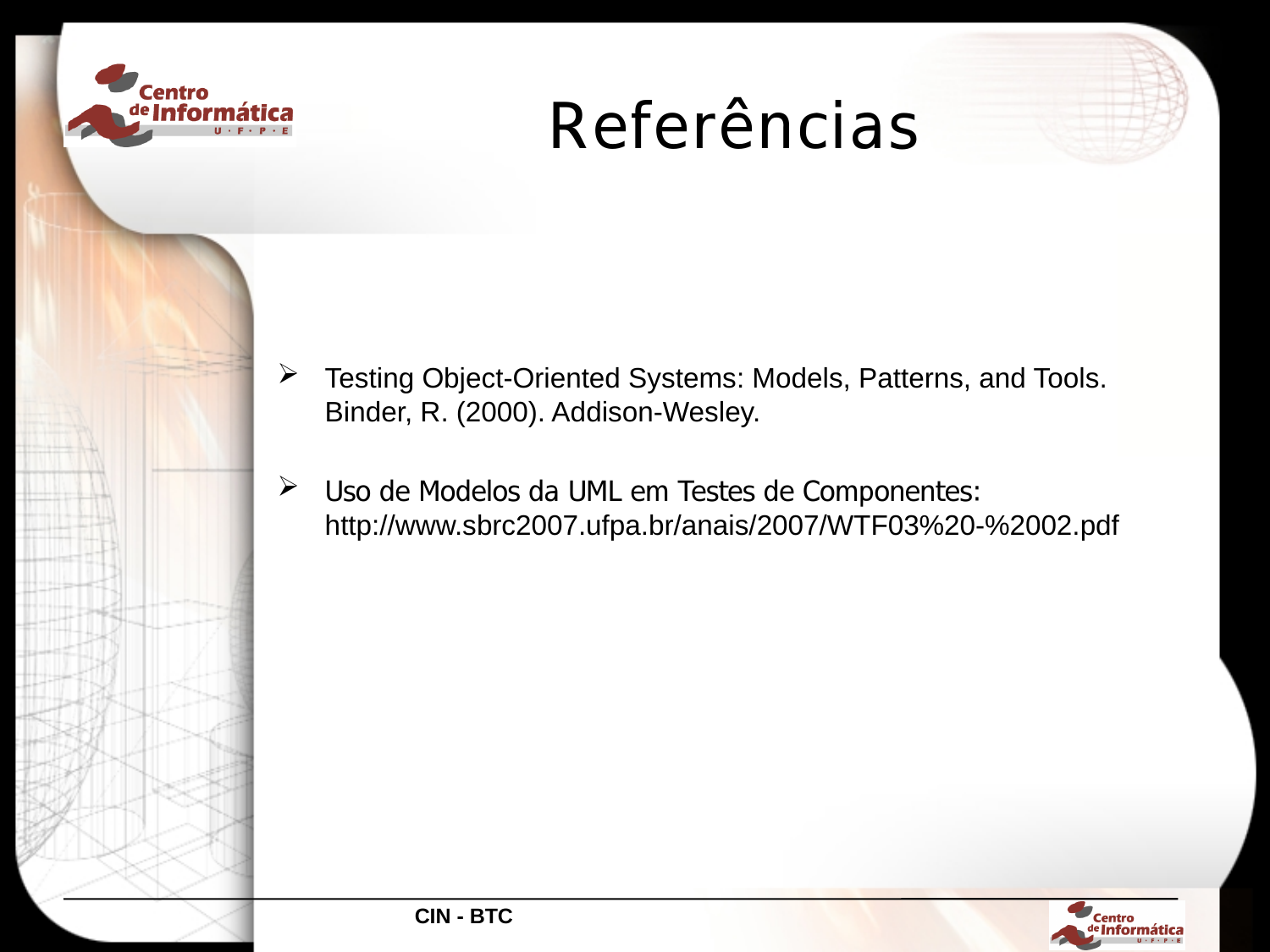

# Referências

Testing Object-Oriented Systems: Models, Patterns, and Tools. Binder, R. (2000). Addison-Wesley.

Uso de Modelos da UML em Testes de Componentes: http://www.sbrc2007.ufpa.br/anais/2007/WTF03%20-%2002.pdf